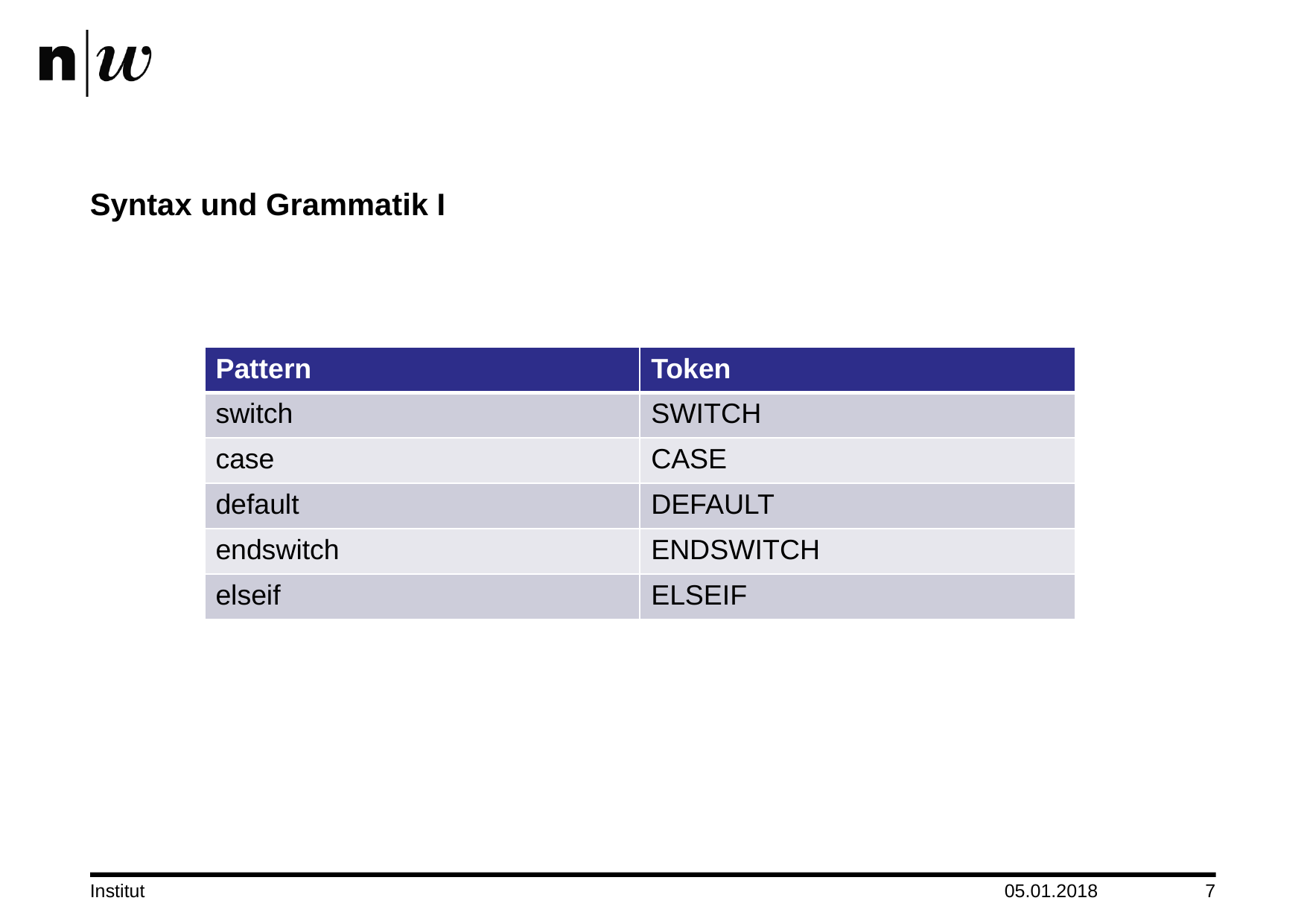

# Syntax und Grammatik I

| Pattern | Token |
| --- | --- |
| switch | SWITCH |
| case | CASE |
| default | DEFAULT |
| endswitch | ENDSWITCH |
| elseif | ELSEIF |
Institut
05.01.2018
7